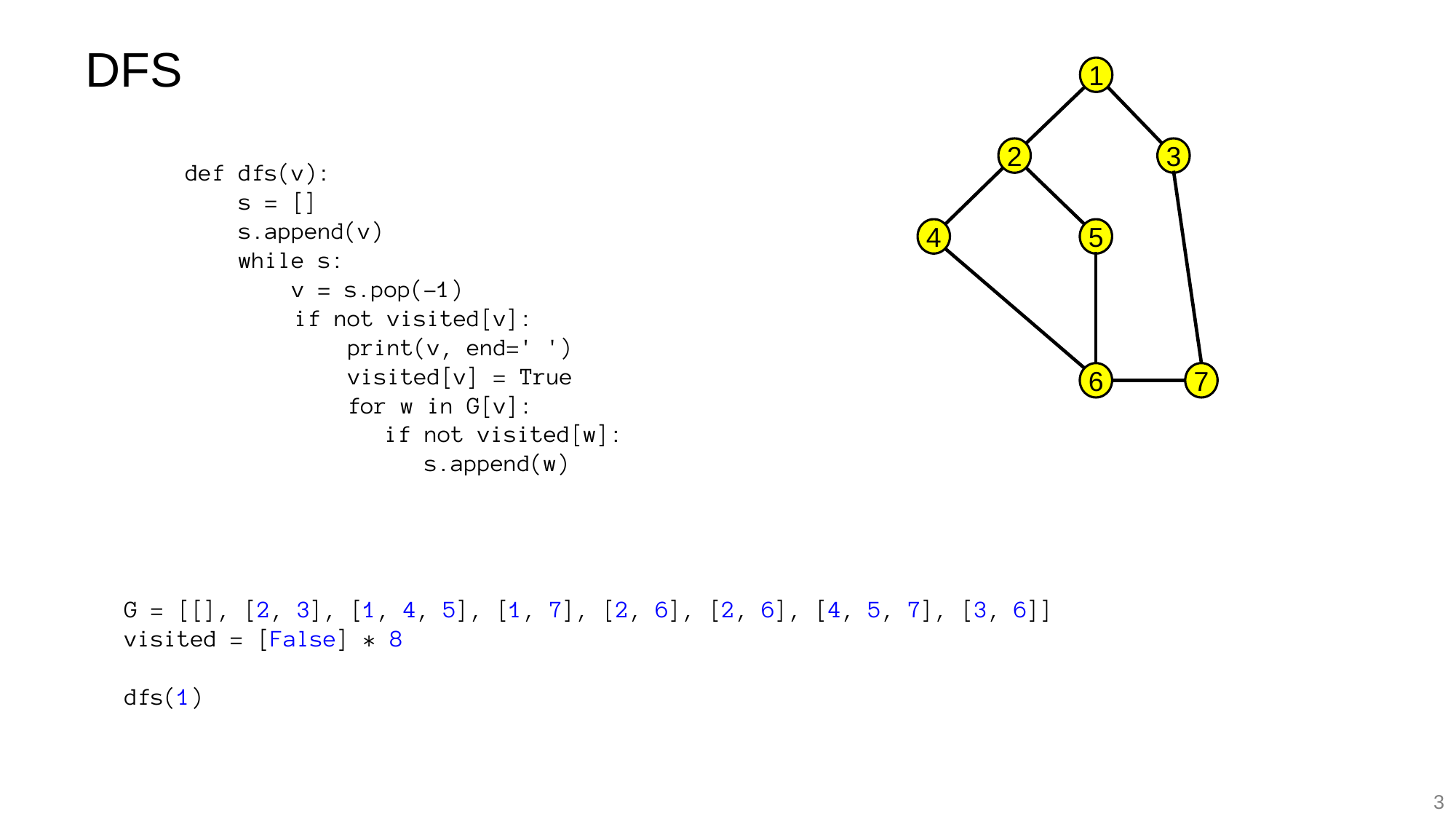

# DFS
1

2
3
4
5

6
7
def dfs(v):
    s = []
    s.append(v)
    while s:
        v = s.pop(-1)
	if not visited[v]:
	    print(v, end=' ')
	    visited[v] = True
	    for w in G[v]:
               if not visited[w]:
                  s.append(w)

G = [[], [2, 3], [1, 4, 5], [1, 7], [2, 6], [2, 6], [4, 5, 7], [3, 6]]
visited = [False] * 8
dfs(1)
3